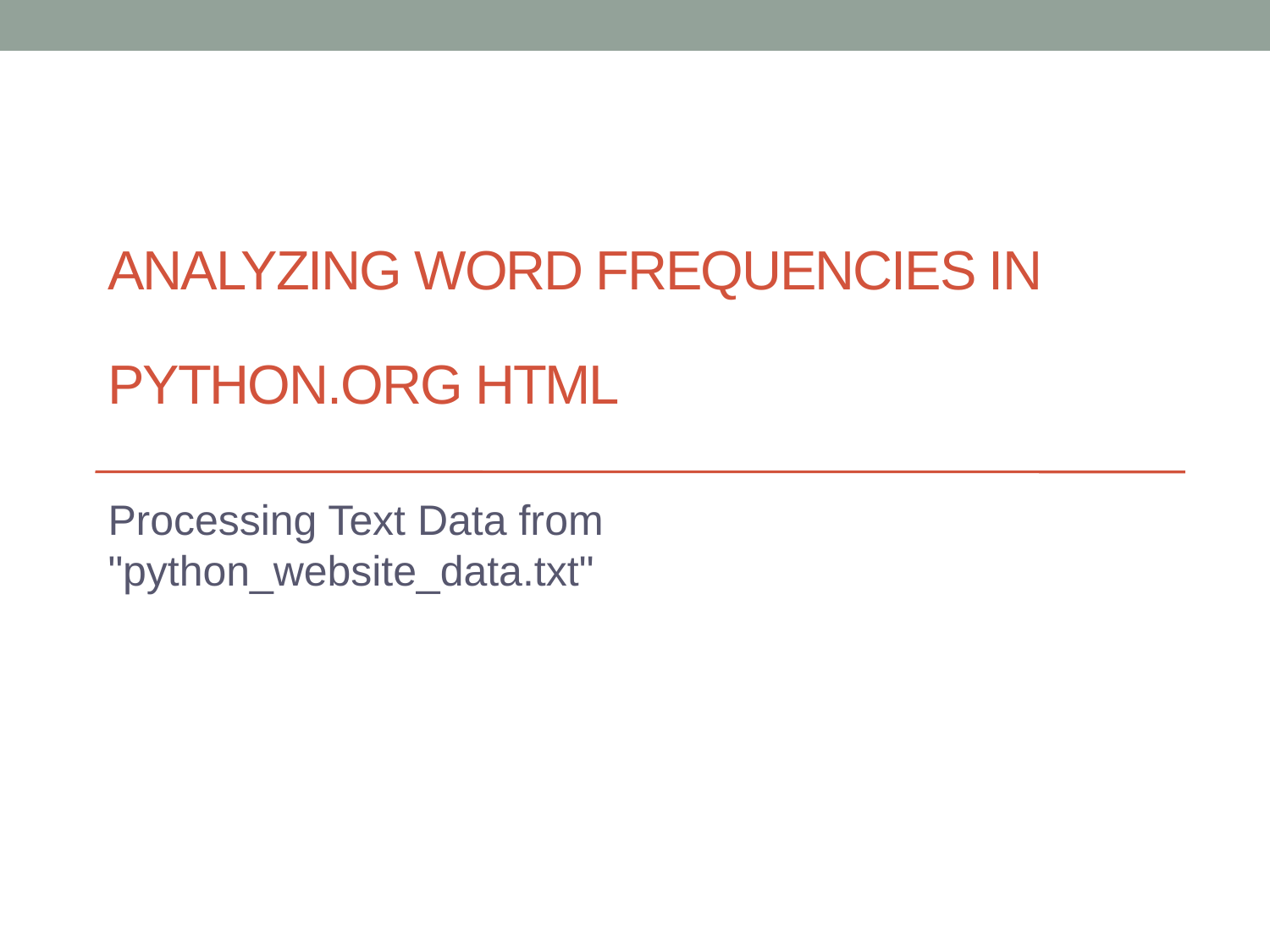

# Analyzing Word Frequencies in Python.org HTML
Processing Text Data from "python_website_data.txt"